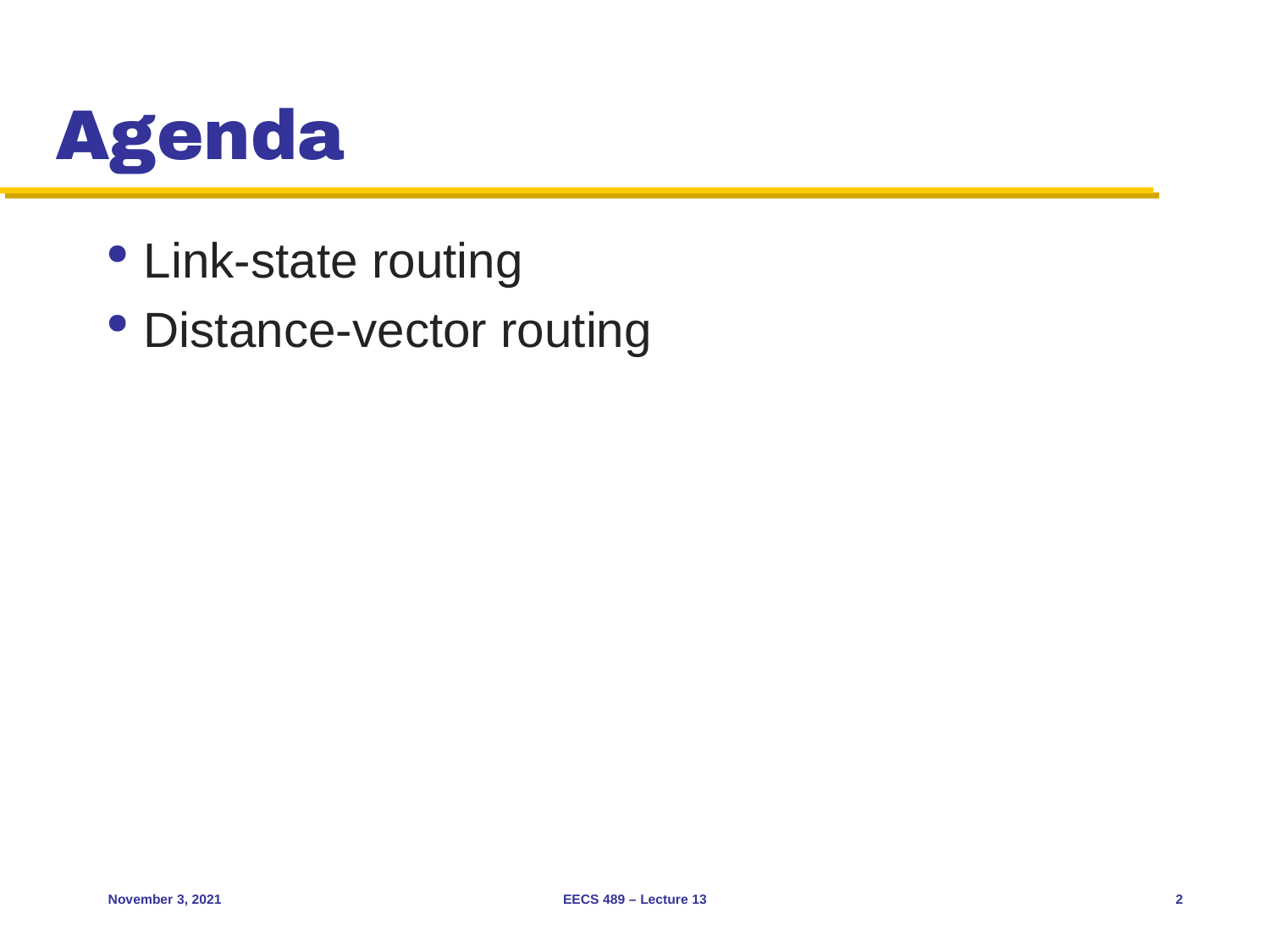

# Agenda
Link-state routing
Distance-vector routing
November 3, 2021
EECS 489 – Lecture 13
2